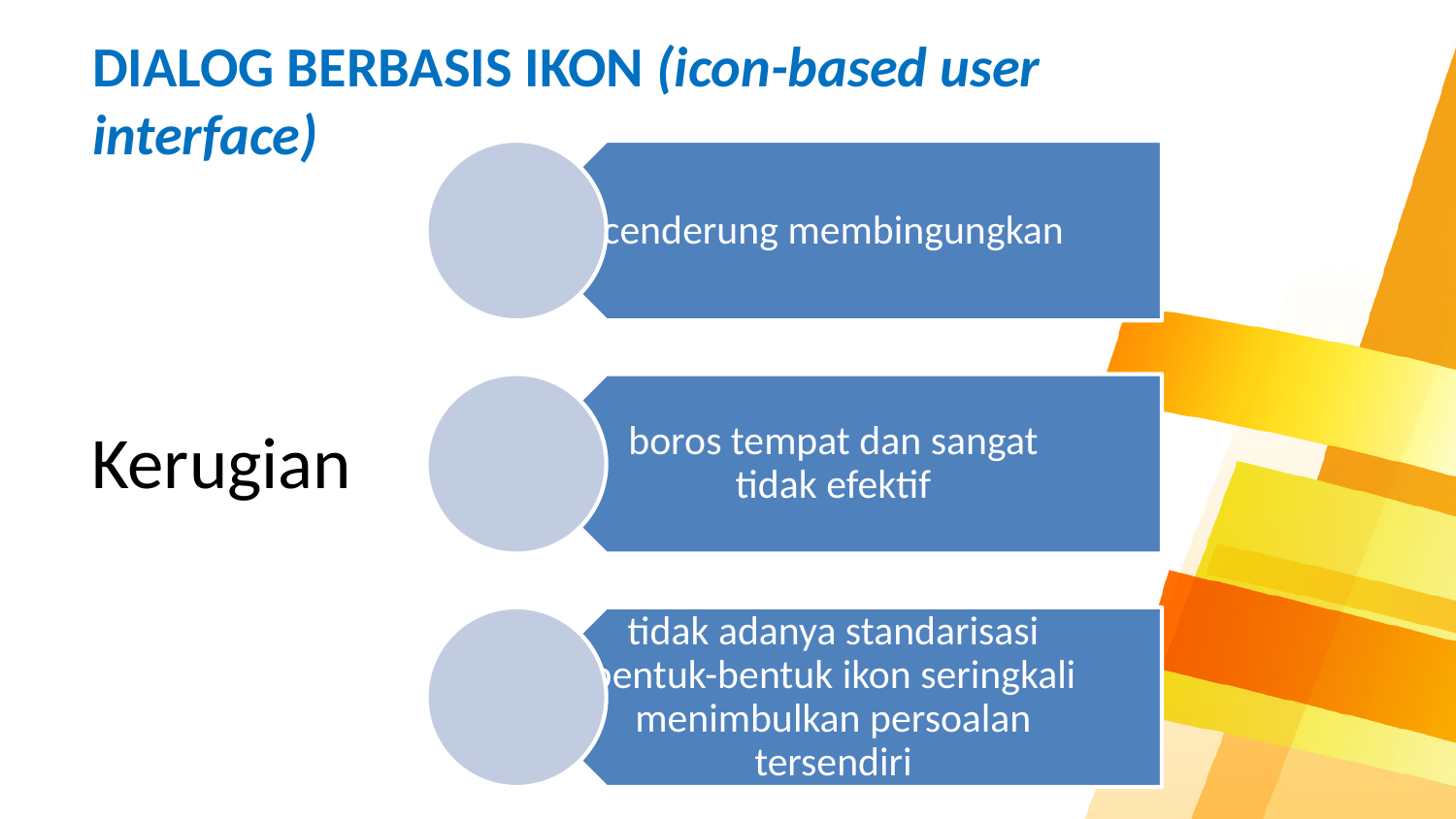

# DIALOG BERBASIS IKON (icon-based user interface)
cenderung membingungkan
boros tempat dan sangat tidak efektif
tidak adanya standarisasi bentuk-bentuk ikon seringkali menimbulkan persoalan tersendiri
Kerugian